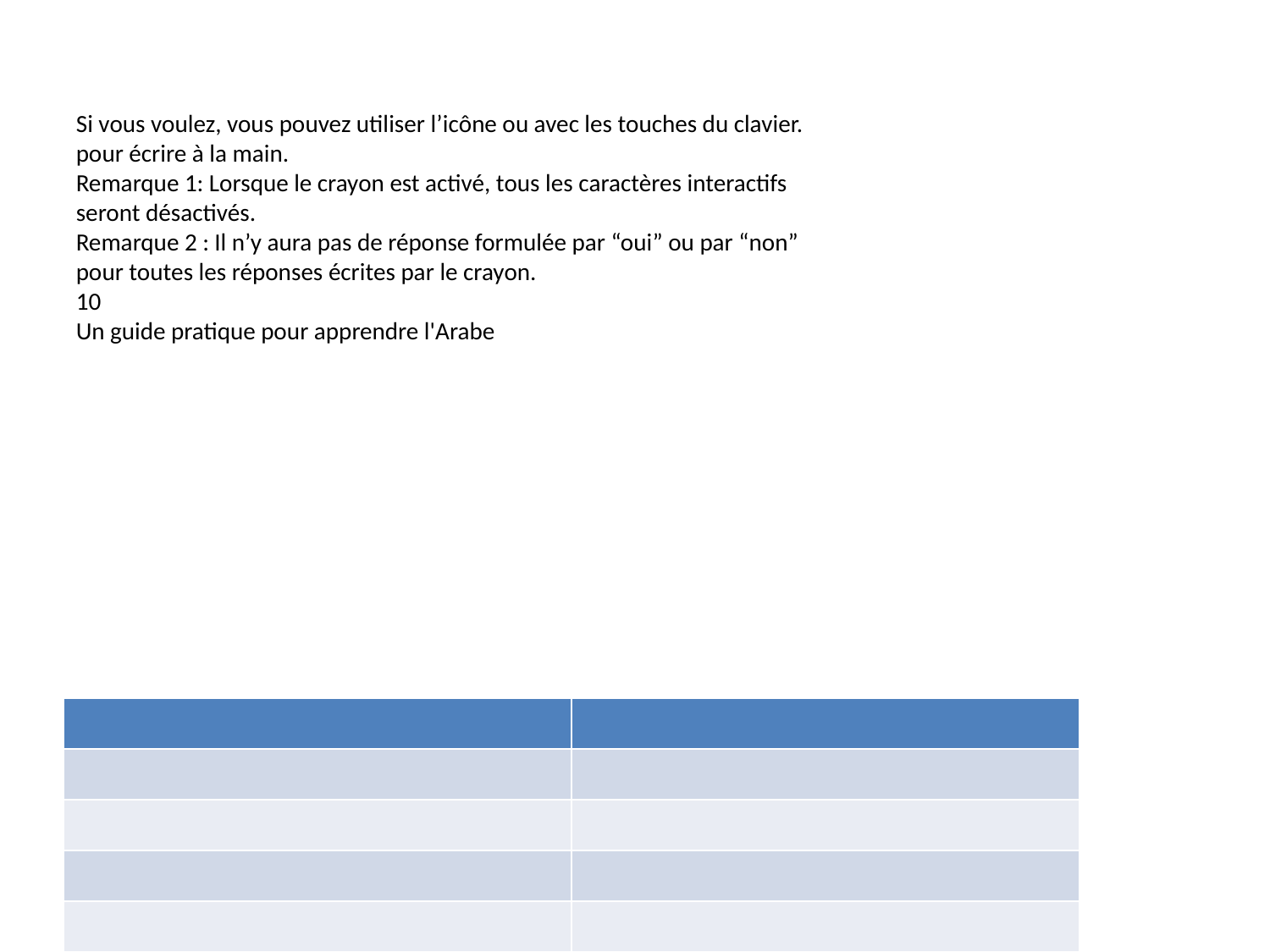

Si vous voulez, vous pouvez utiliser l’icône ou avec les touches du clavier.
pour écrire à la main.
Remarque 1: Lorsque le crayon est activé, tous les caractères interactifs
seront désactivés.
Remarque 2 : Il n’y aura pas de réponse formulée par “oui” ou par “non”
pour toutes les réponses écrites par le crayon.
10
Un guide pratique pour apprendre l'Arabe
|  |  |
| --- | --- |
|  |  |
|  |  |
| --- | --- |
|  |  |
|  |  |
|  |  |
|  |  |
|  |  |
|  |  |
|  |  |
| --- | --- |
|  |  |